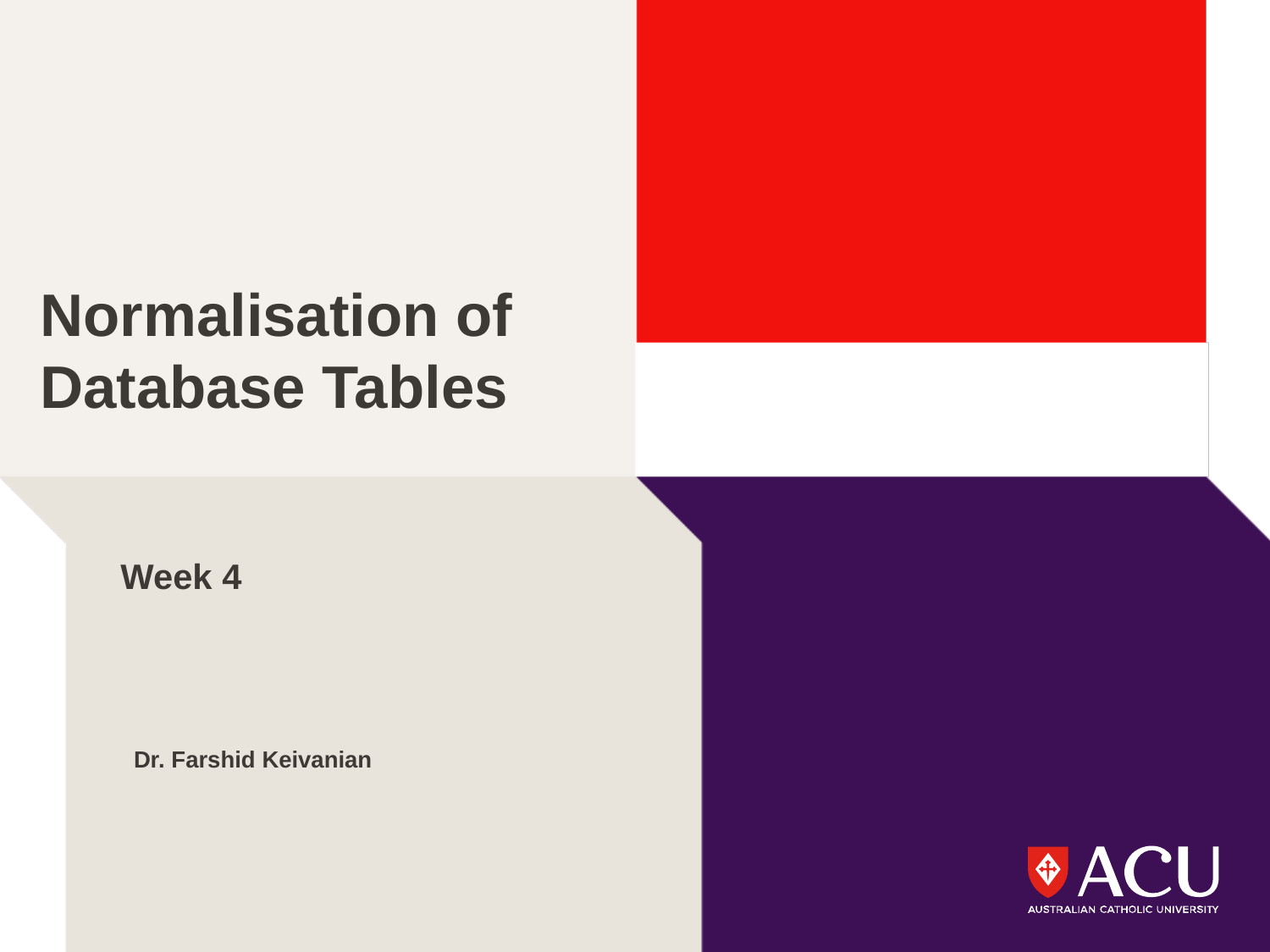

# Normalisation of Database Tables
Week 4
Dr. Farshid Keivanian